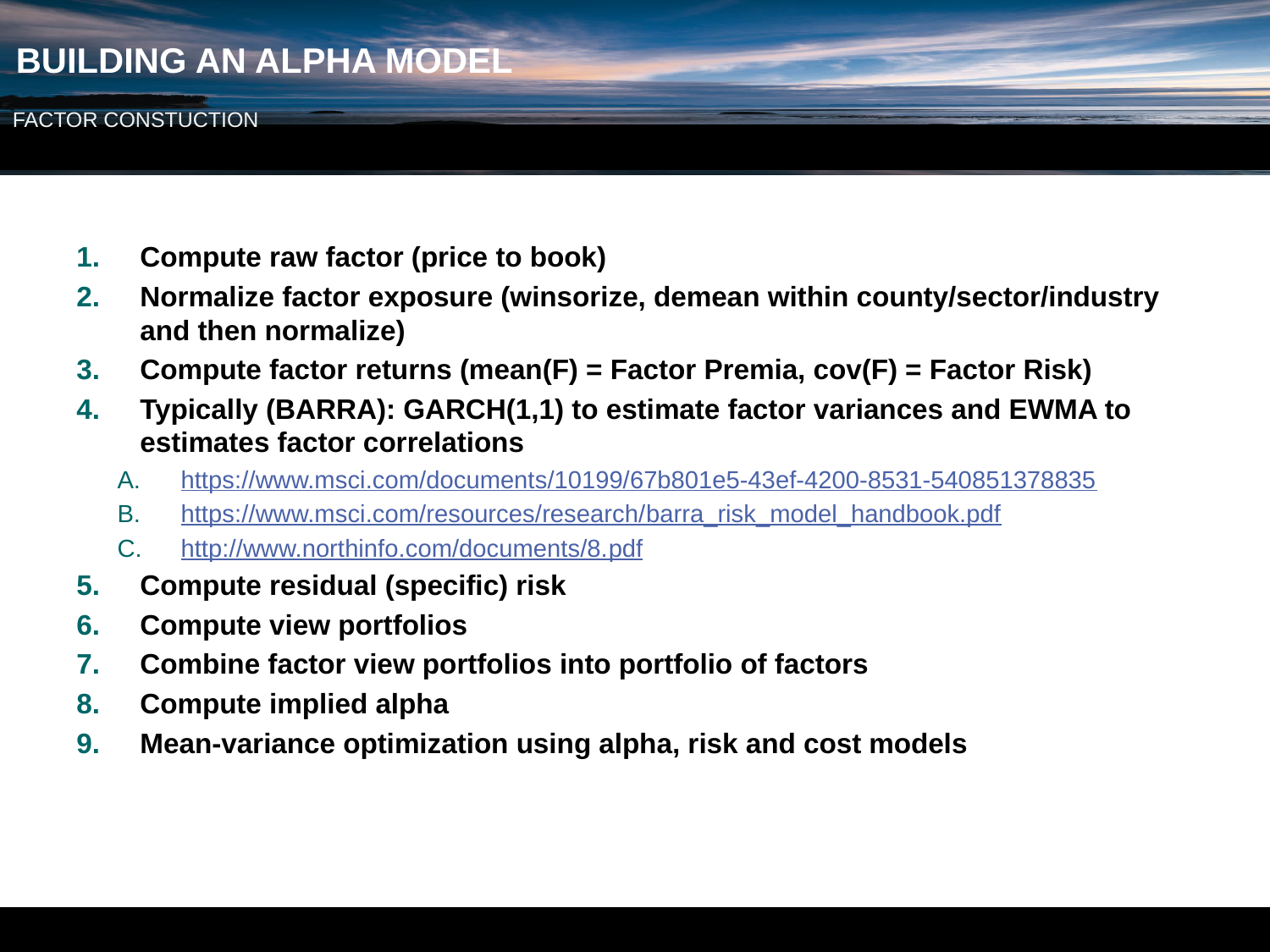

BUILDING AN ALPHA MODEL
FACTOR CONSTUCTION
Compute raw factor (price to book)
Normalize factor exposure (winsorize, demean within county/sector/industry and then normalize)
Compute factor returns (mean(F) = Factor Premia, cov(F) = Factor Risk)
Typically (BARRA): GARCH(1,1) to estimate factor variances and EWMA to estimates factor correlations
https://www.msci.com/documents/10199/67b801e5-43ef-4200-8531-540851378835
https://www.msci.com/resources/research/barra_risk_model_handbook.pdf
http://www.northinfo.com/documents/8.pdf
Compute residual (specific) risk
Compute view portfolios
Combine factor view portfolios into portfolio of factors
Compute implied alpha
Mean-variance optimization using alpha, risk and cost models